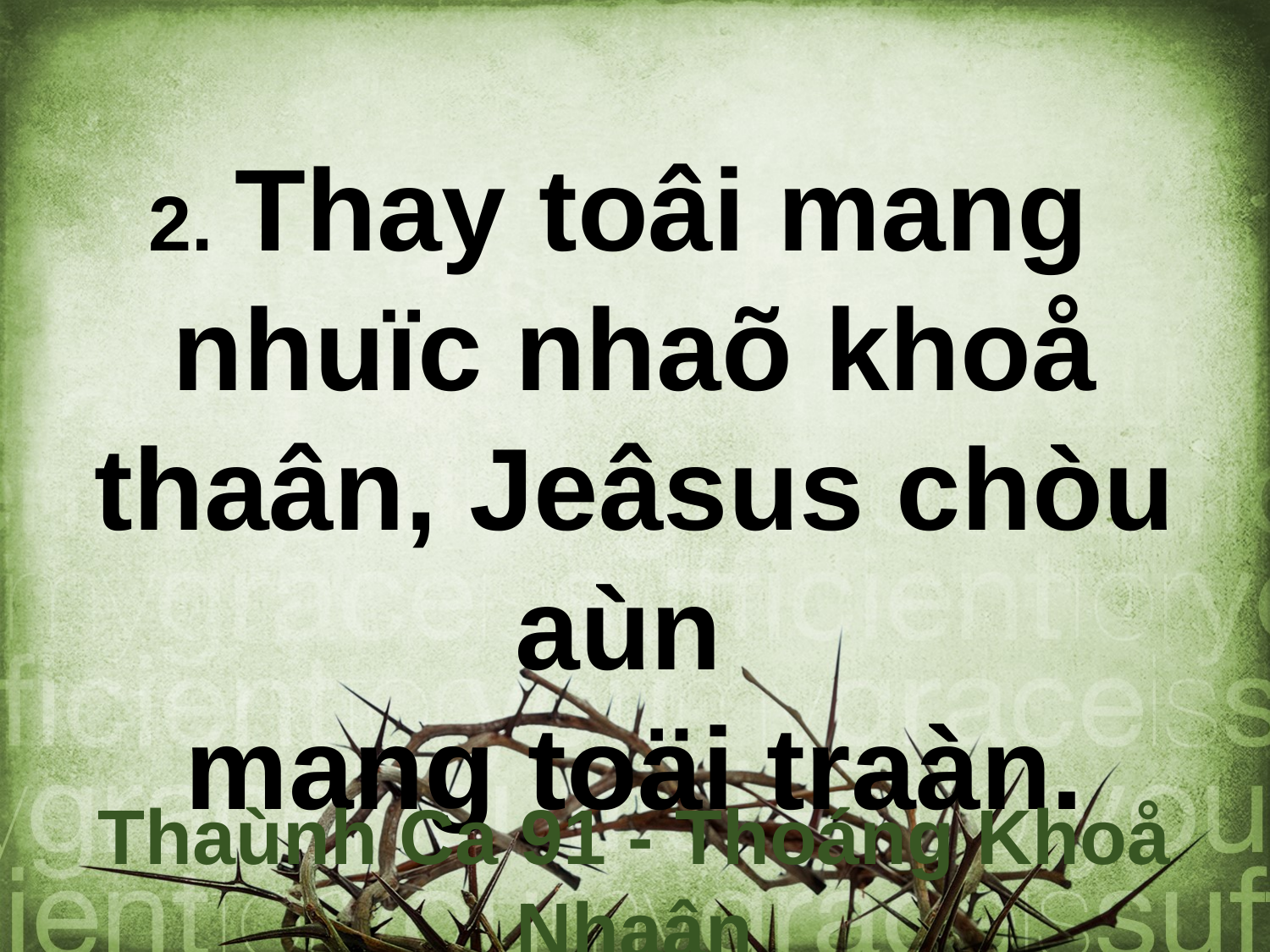

2. Thay toâi mang
nhuïc nhaõ khoå thaân, Jeâsus chòu aùn
mang toäi traàn.
Thaùnh Ca 91 - Thoáng Khoå Nhaân